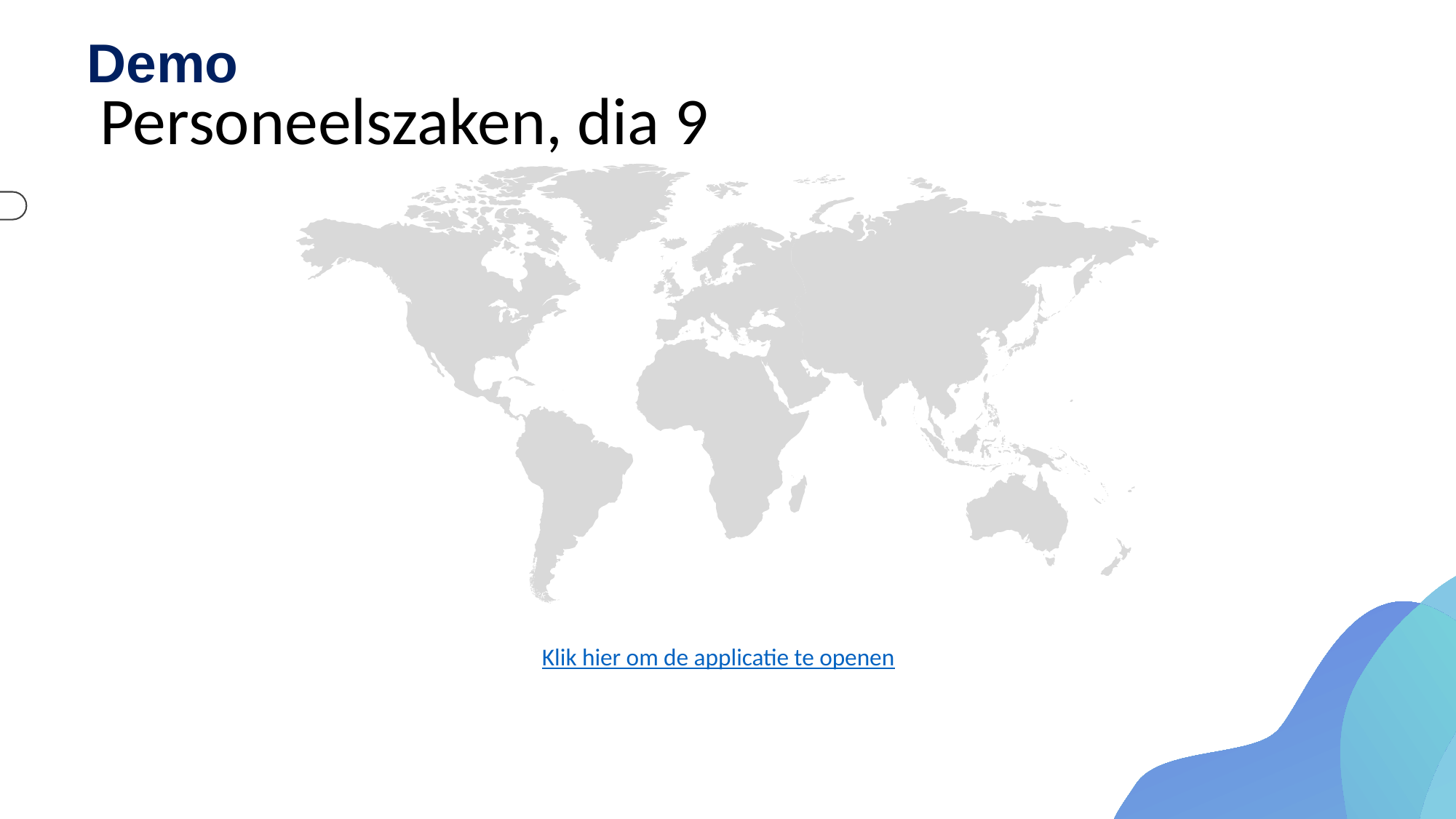

Demo
# Personeelszaken, dia 9

Klik hier om de applicatie te openen